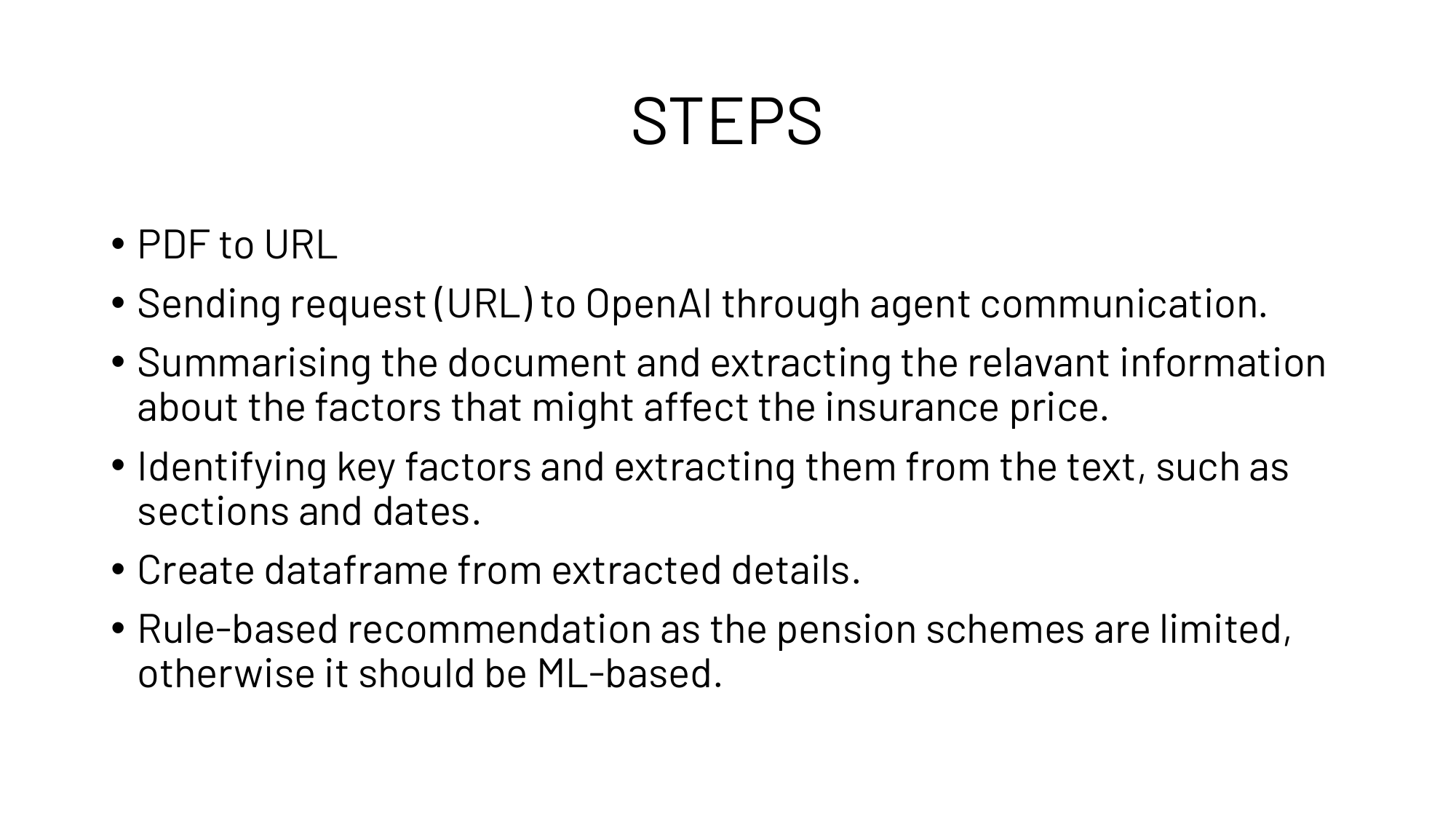

# STEPS
PDF to URL
Sending request (URL) to OpenAI through agent communication.
Summarising the document and extracting the relavant information about the factors that might affect the insurance price.
Identifying key factors and extracting them from the text, such as sections and dates.
Create dataframe from extracted details.
Rule-based recommendation as the pension schemes are limited, otherwise it should be ML-based.